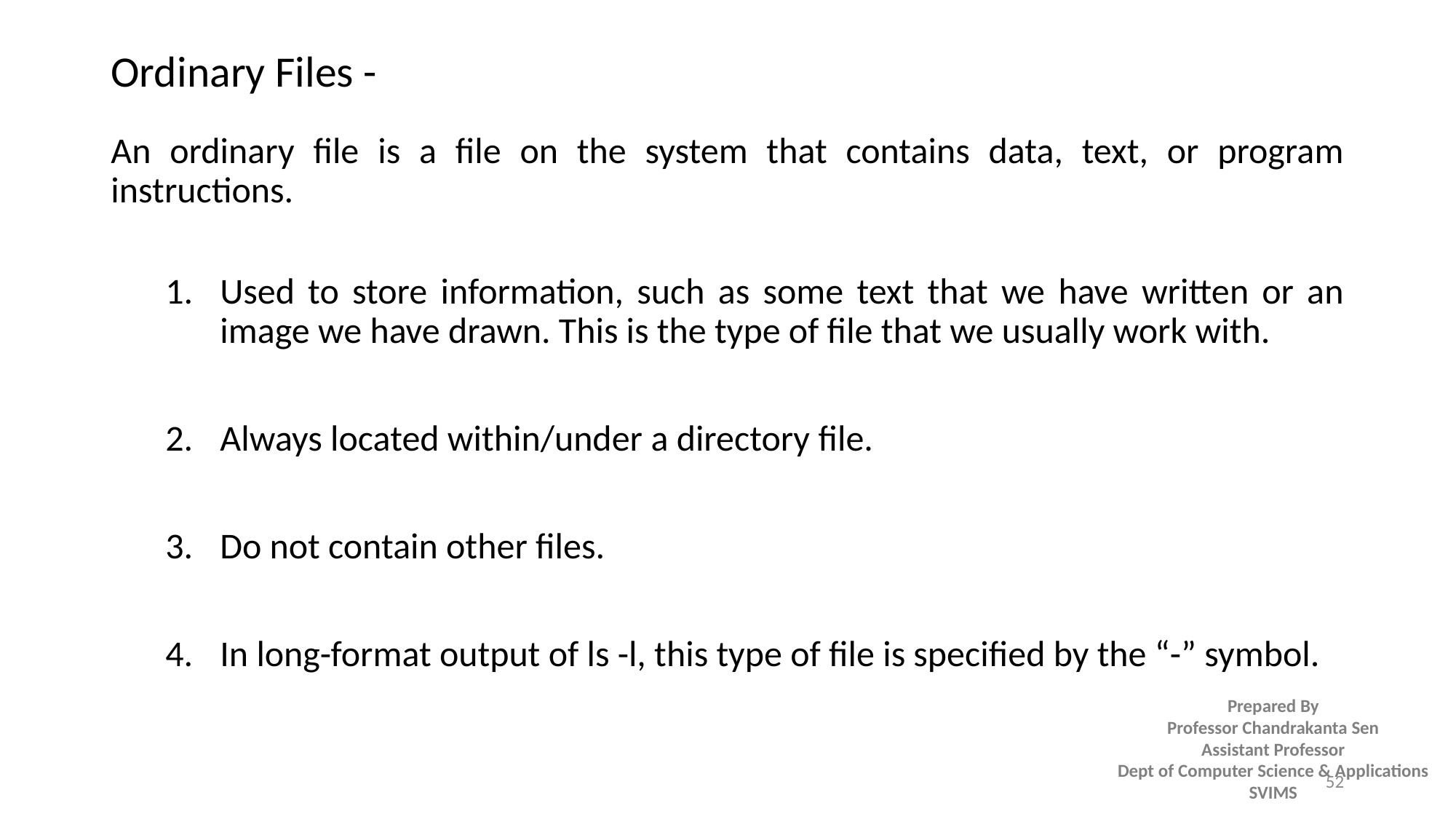

# Ordinary Files -
An ordinary file is a file on the system that contains data, text, or program instructions.

Used to store information, such as some text that we have written or an image we have drawn. This is the type of file that we usually work with.

Always located within/under a directory file.

Do not contain other files.

In long-format output of ls -l, this type of file is specified by the “-” symbol.
52